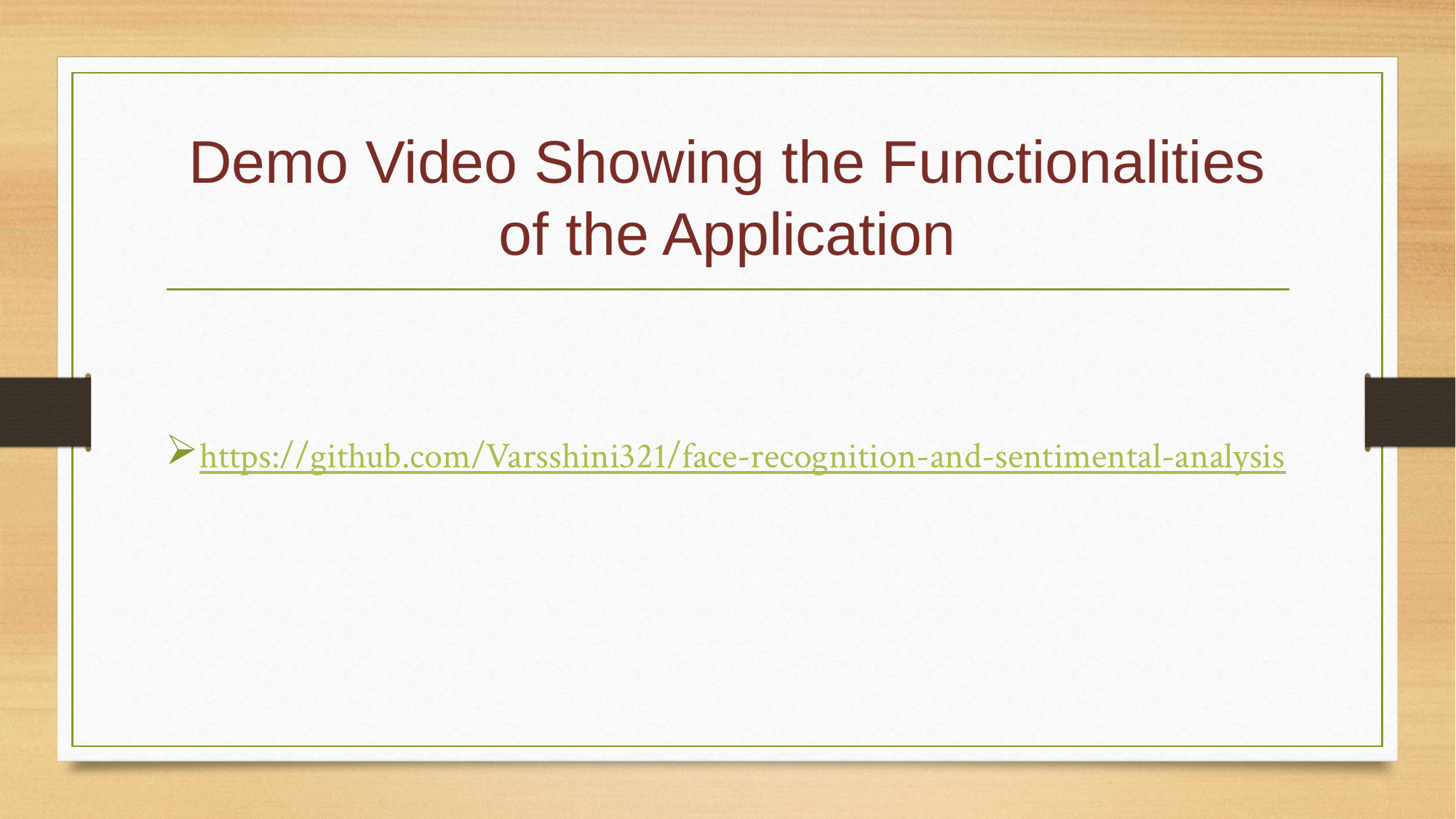

# Demo Video Showing the Functionalities of the Application

https://github.com/Varsshini321/face-recognition-and-sentimental-analysis